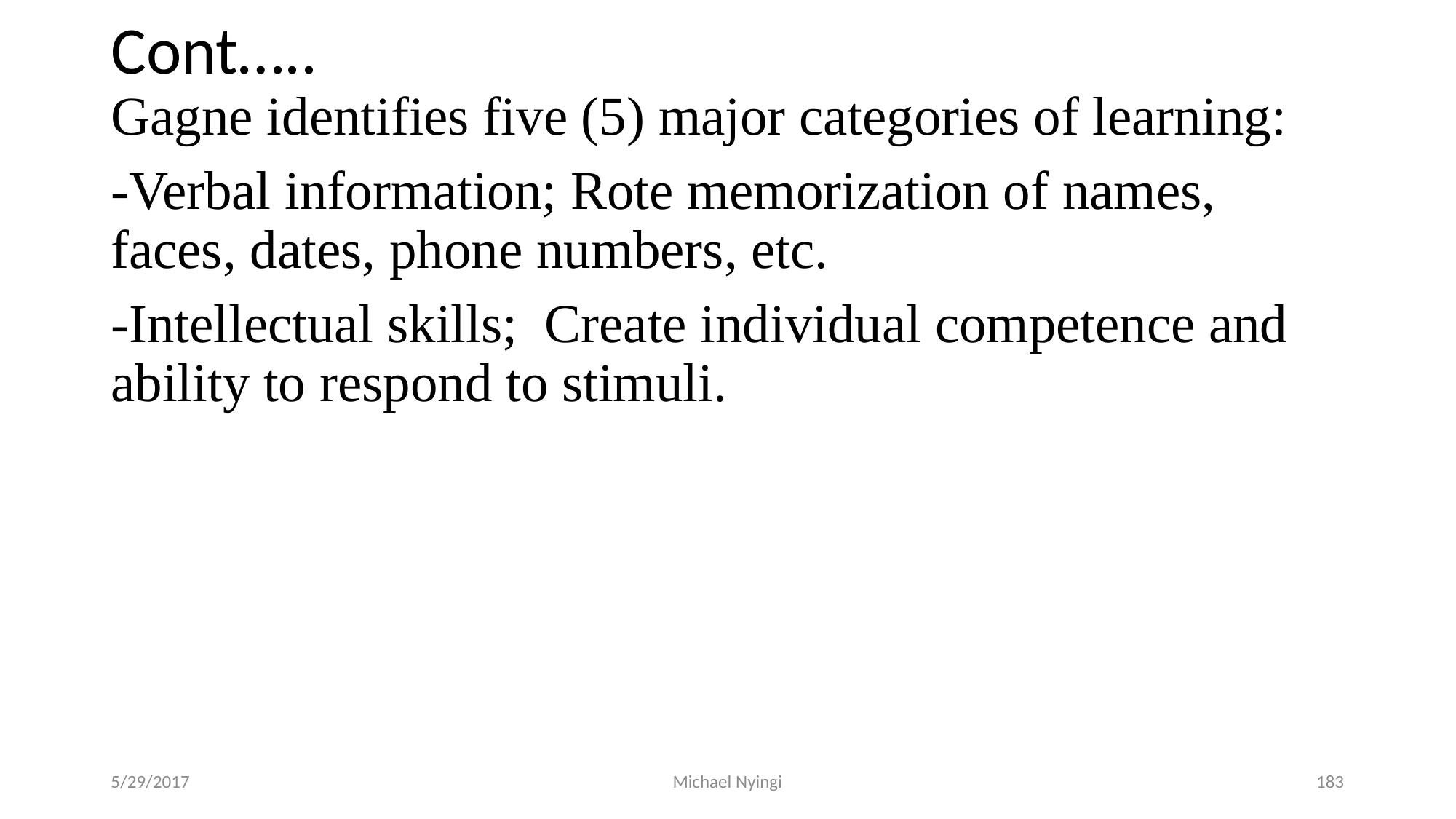

# Cont…..
Gagne identifies five (5) major categories of learning:
-Verbal information; Rote memorization of names, faces, dates, phone numbers, etc.
-Intellectual skills;  Create individual competence and ability to respond to stimuli.
5/29/2017
Michael Nyingi
183